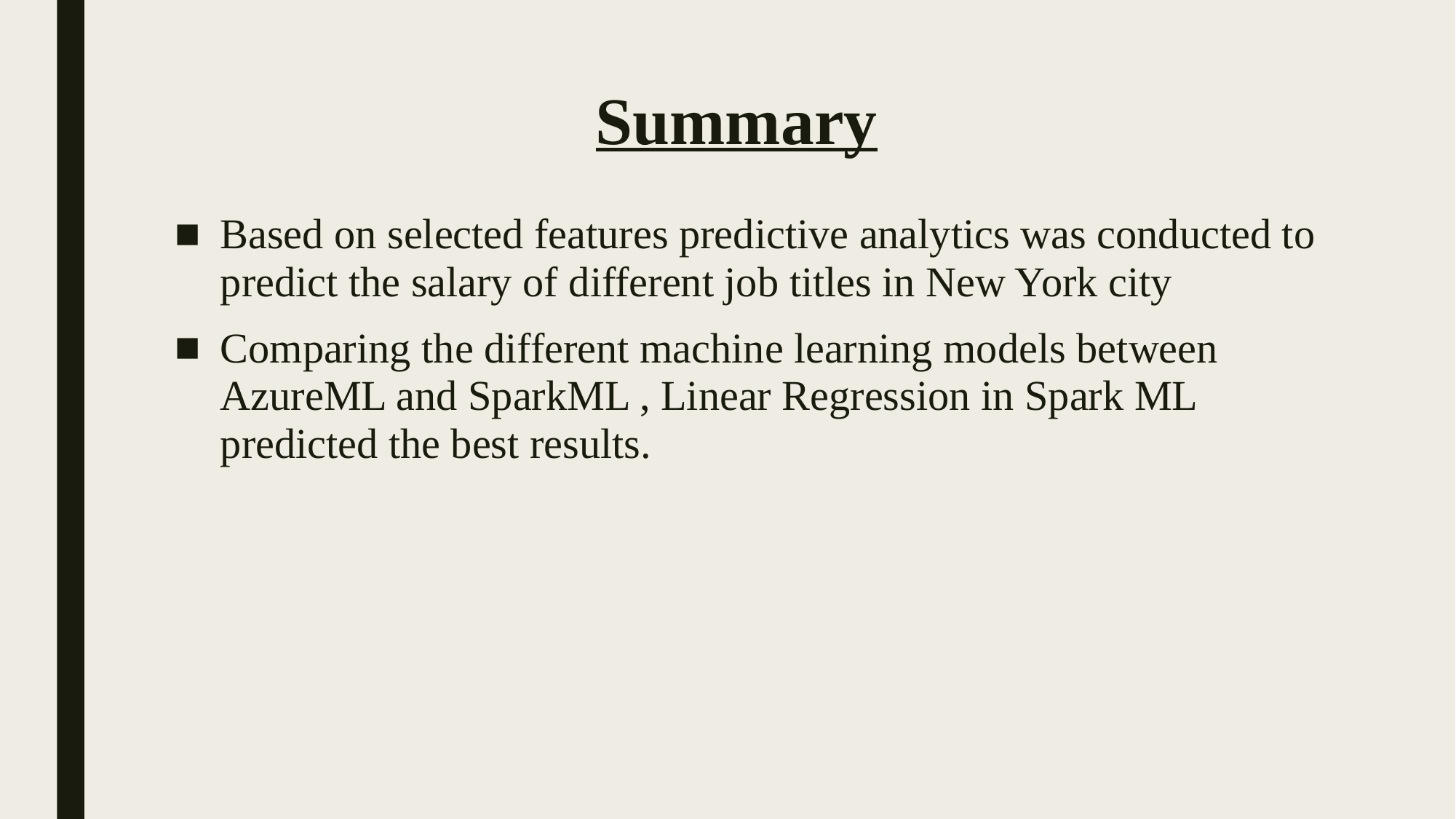

# Summary
Based on selected features predictive analytics was conducted to predict the salary of different job titles in New York city
Comparing the different machine learning models between AzureML and SparkML , Linear Regression in Spark ML predicted the best results.